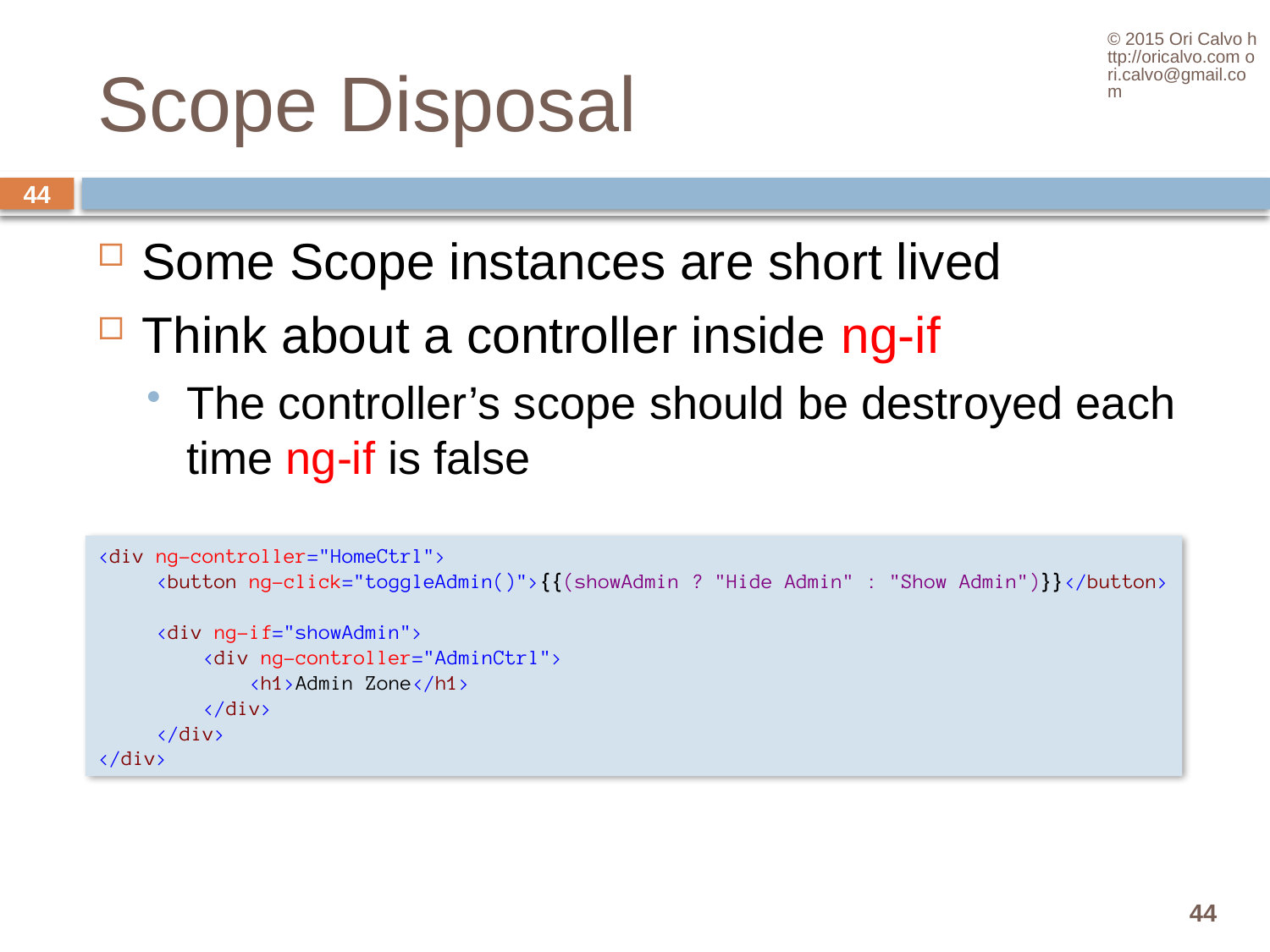

© 2015 Ori Calvo http://oricalvo.com ori.calvo@gmail.com
# Scope Disposal
44
Some Scope instances are short lived
Think about a controller inside ng-if
The controller’s scope should be destroyed each time ng-if is false
<div ng-controller="HomeCtrl">
     <button ng-click="toggleAdmin()">{{(showAdmin ? "Hide Admin" : "Show Admin")}}</button>

     <div ng-if="showAdmin">
         <div ng-controller="AdminCtrl">
             <h1>Admin Zone</h1>
         </div>
     </div>
</div>